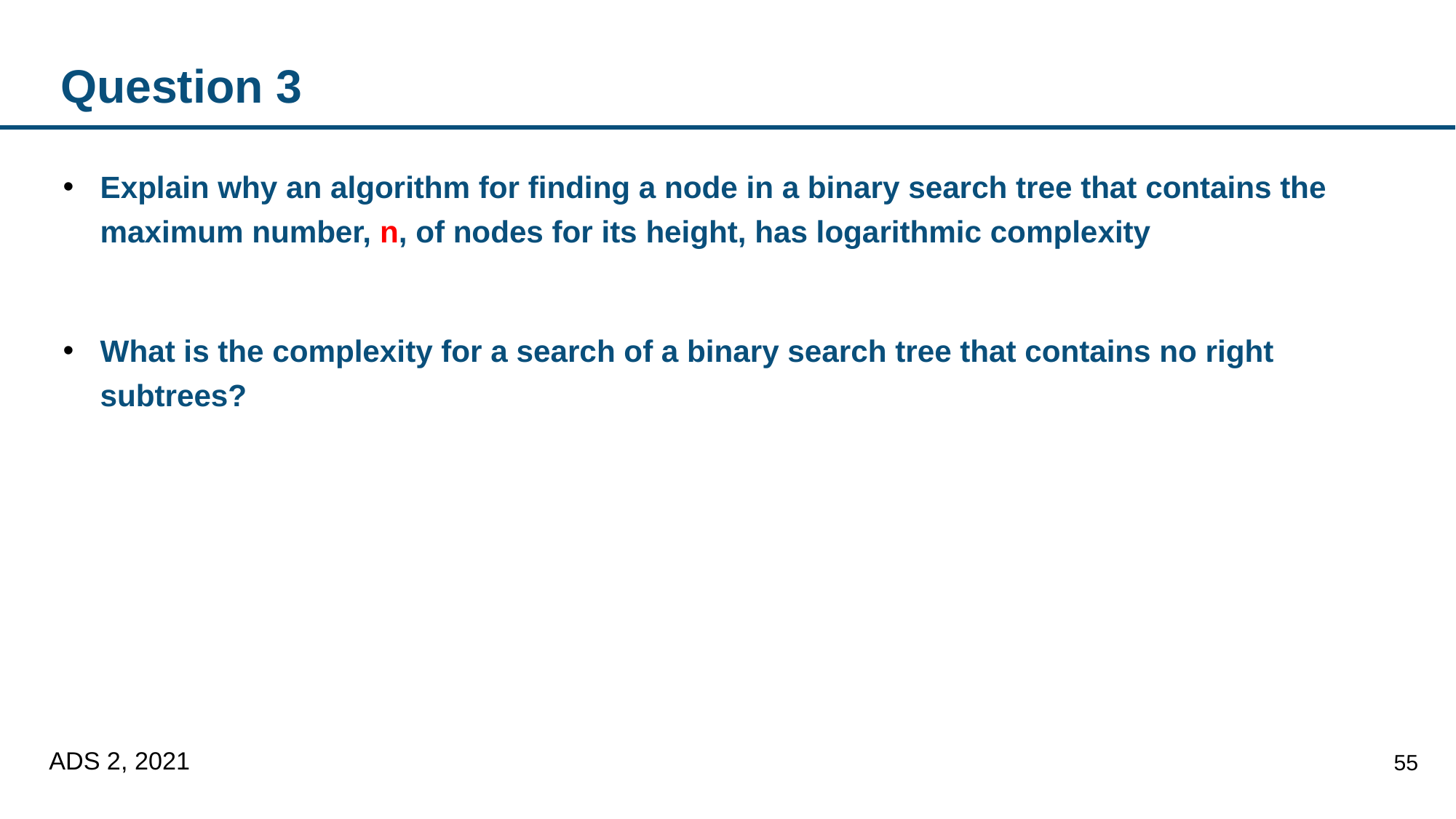

# Question 3
Explain why an algorithm for finding a node in a binary search tree that contains the maximum number, n, of nodes for its height, has logarithmic complexity

What is the complexity for a search of a binary search tree that contains no right subtrees?

ADS 2, 2021
55